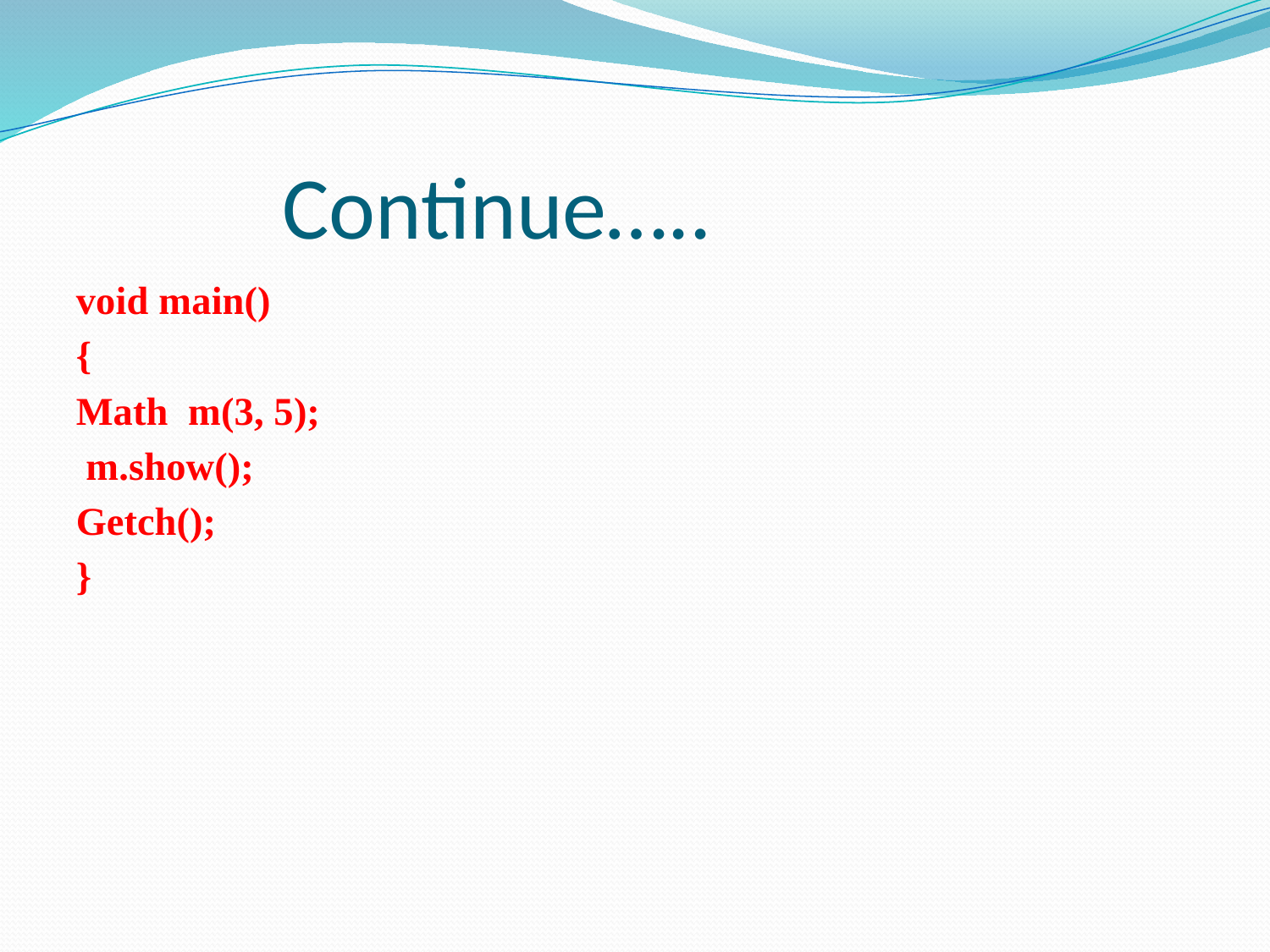

# Continue…..
void main()
{
Math  m(3, 5);
 m.show();
Getch();
}